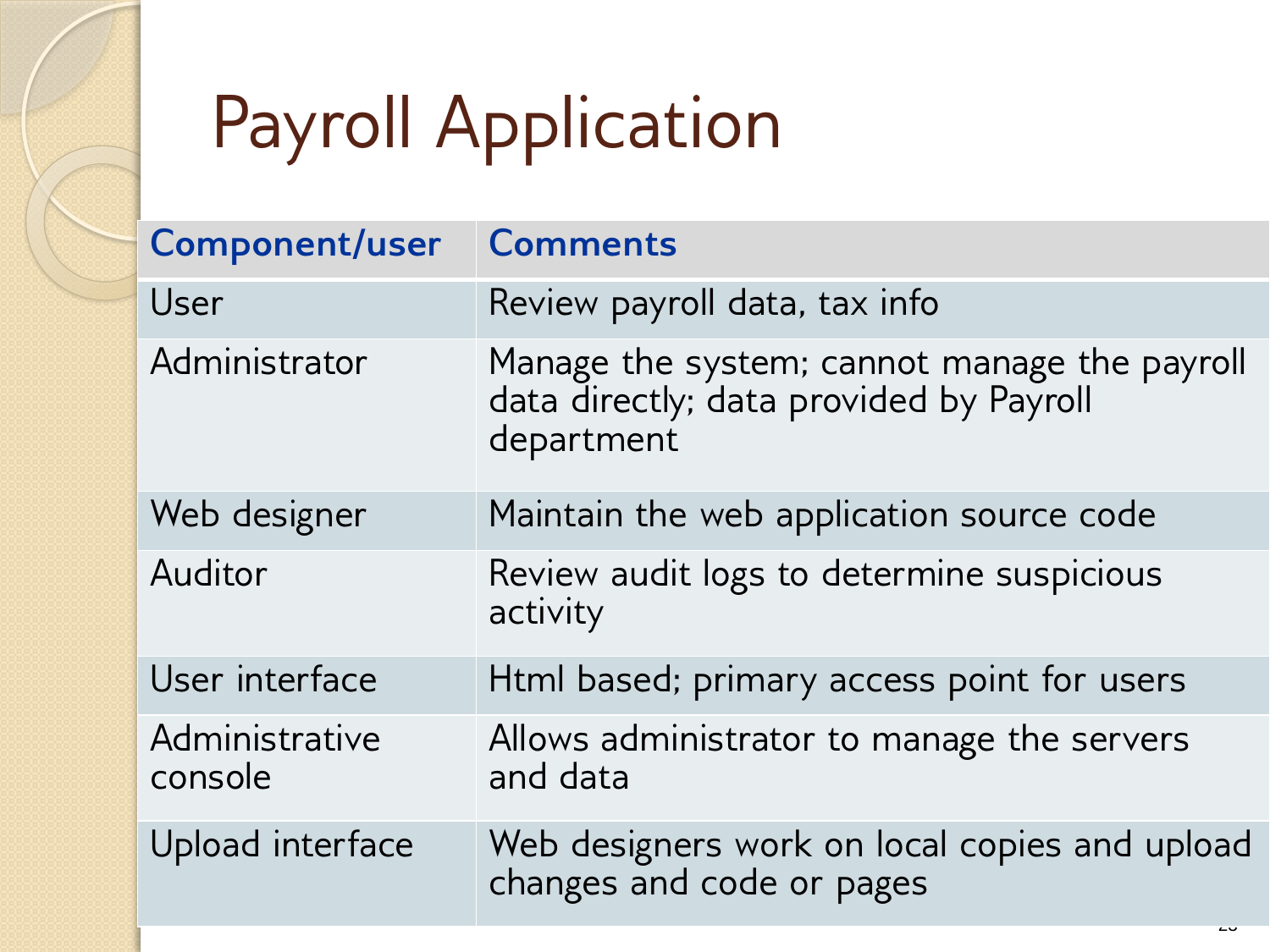

# Payroll Application
| Component/user | Comments |
| --- | --- |
| User | Review payroll data, tax info |
| Administrator | Manage the system; cannot manage the payroll data directly; data provided by Payroll department |
| Web designer | Maintain the web application source code |
| Auditor | Review audit logs to determine suspicious activity |
| User interface | Html based; primary access point for users |
| Administrative console | Allows administrator to manage the servers and data |
| Upload interface | Web designers work on local copies and upload changes and code or pages |
23